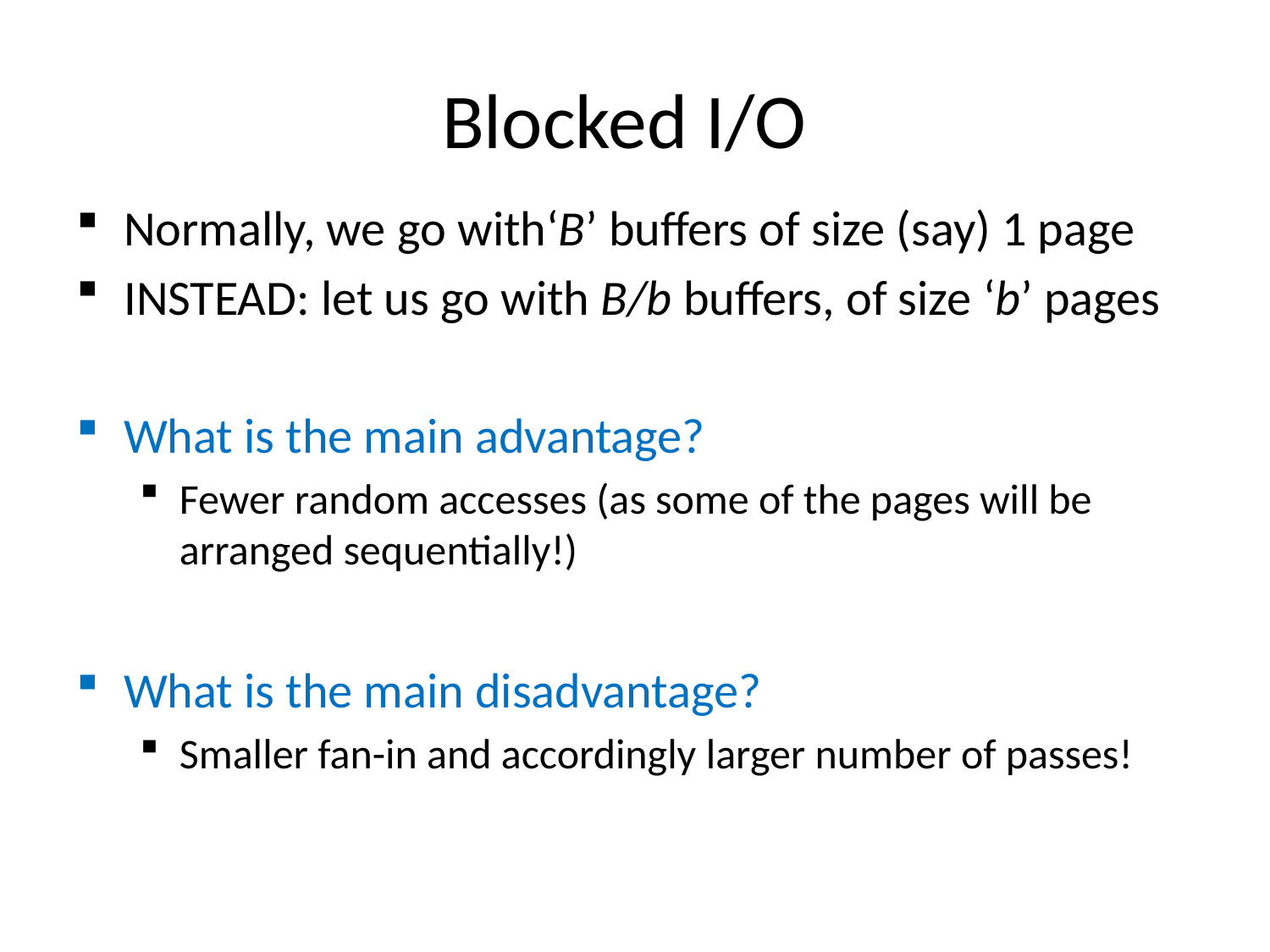

# Blocked I/O
Normally, we go with‘B’ buffers of size (say) 1 page
INSTEAD: let us go with B/b buffers, of size ‘b’ pages

What is the main advantage?
Fewer random accesses (as some of the pages will be arranged sequentially!)

What is the main disadvantage?
Smaller fan-in and accordingly larger number of passes!